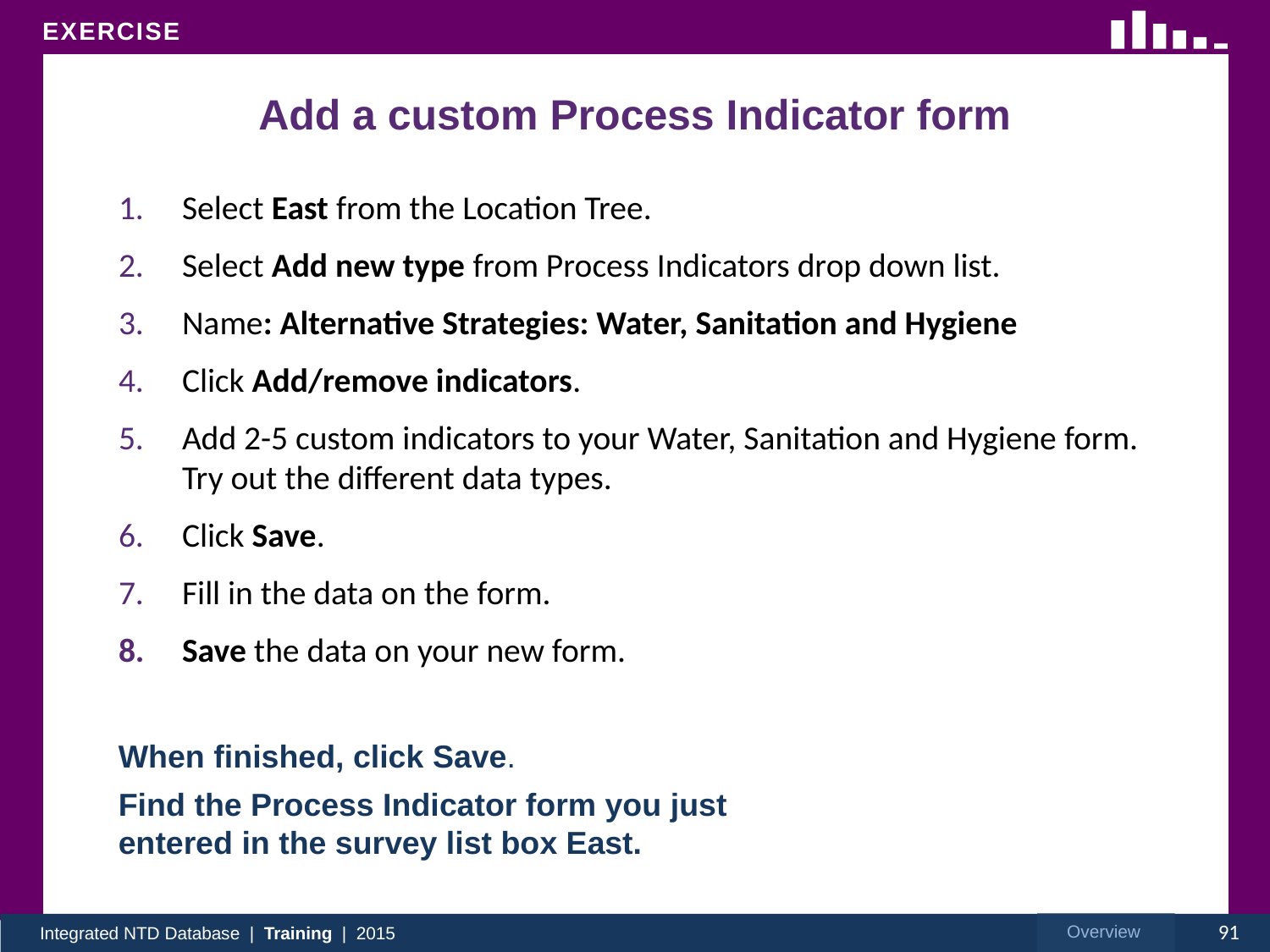

# Add a custom Process Indicator form
Select East from the Location Tree.
Select Add new type from Process Indicators drop down list.
Name: Alternative Strategies: Water, Sanitation and Hygiene
Click Add/remove indicators.
Add 2-5 custom indicators to your Water, Sanitation and Hygiene form. Try out the different data types.
Click Save.
Fill in the data on the form.
Save the data on your new form.
When finished, click Save.
Find the Process Indicator form you just entered in the survey list box East.